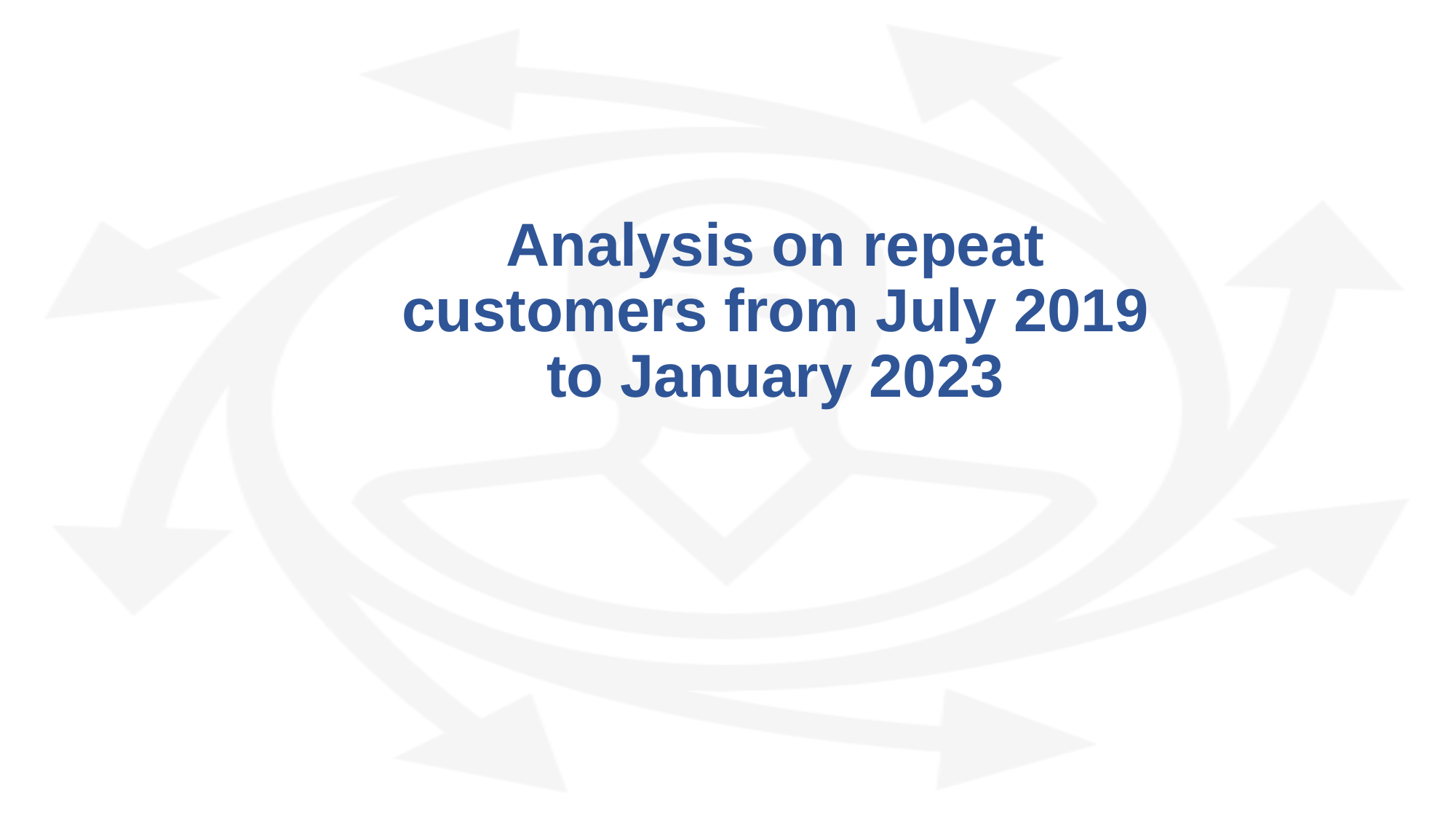

Analysis on repeat customers from July 2019 to January 2023